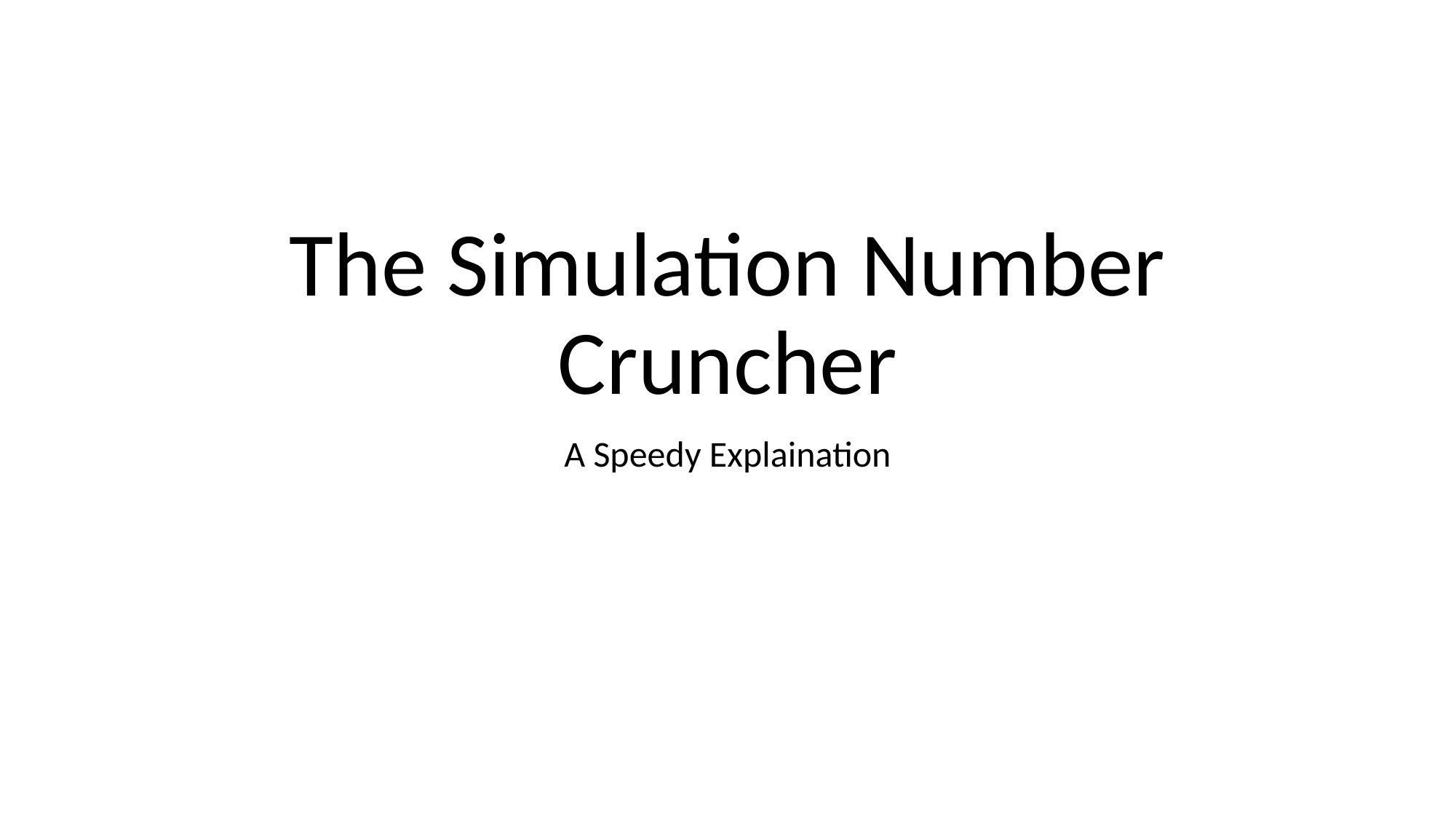

# The Simulation Number Cruncher
A Speedy Explaination